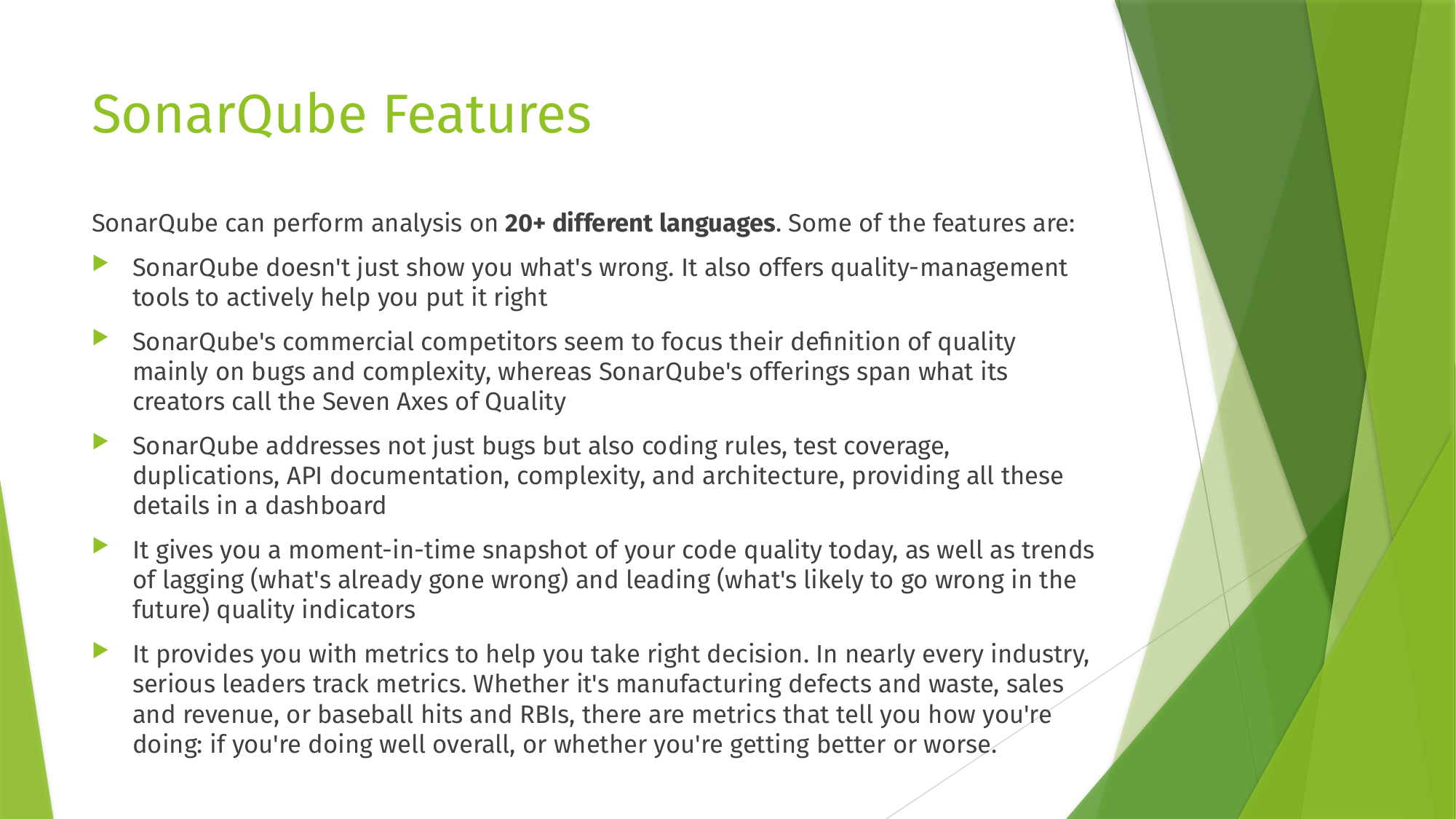

# SonarQube Features
SonarQube can perform analysis on 20+ different languages. Some of the features are:
SonarQube doesn't just show you what's wrong. It also offers quality-management tools to actively help you put it right
SonarQube's commercial competitors seem to focus their definition of quality mainly on bugs and complexity, whereas SonarQube's offerings span what its creators call the Seven Axes of Quality
SonarQube addresses not just bugs but also coding rules, test coverage, duplications, API documentation, complexity, and architecture, providing all these details in a dashboard
It gives you a moment-in-time snapshot of your code quality today, as well as trends of lagging (what's already gone wrong) and leading (what's likely to go wrong in the future) quality indicators
It provides you with metrics to help you take right decision. In nearly every industry, serious leaders track metrics. Whether it's manufacturing defects and waste, sales and revenue, or baseball hits and RBIs, there are metrics that tell you how you're doing: if you're doing well overall, or whether you're getting better or worse.